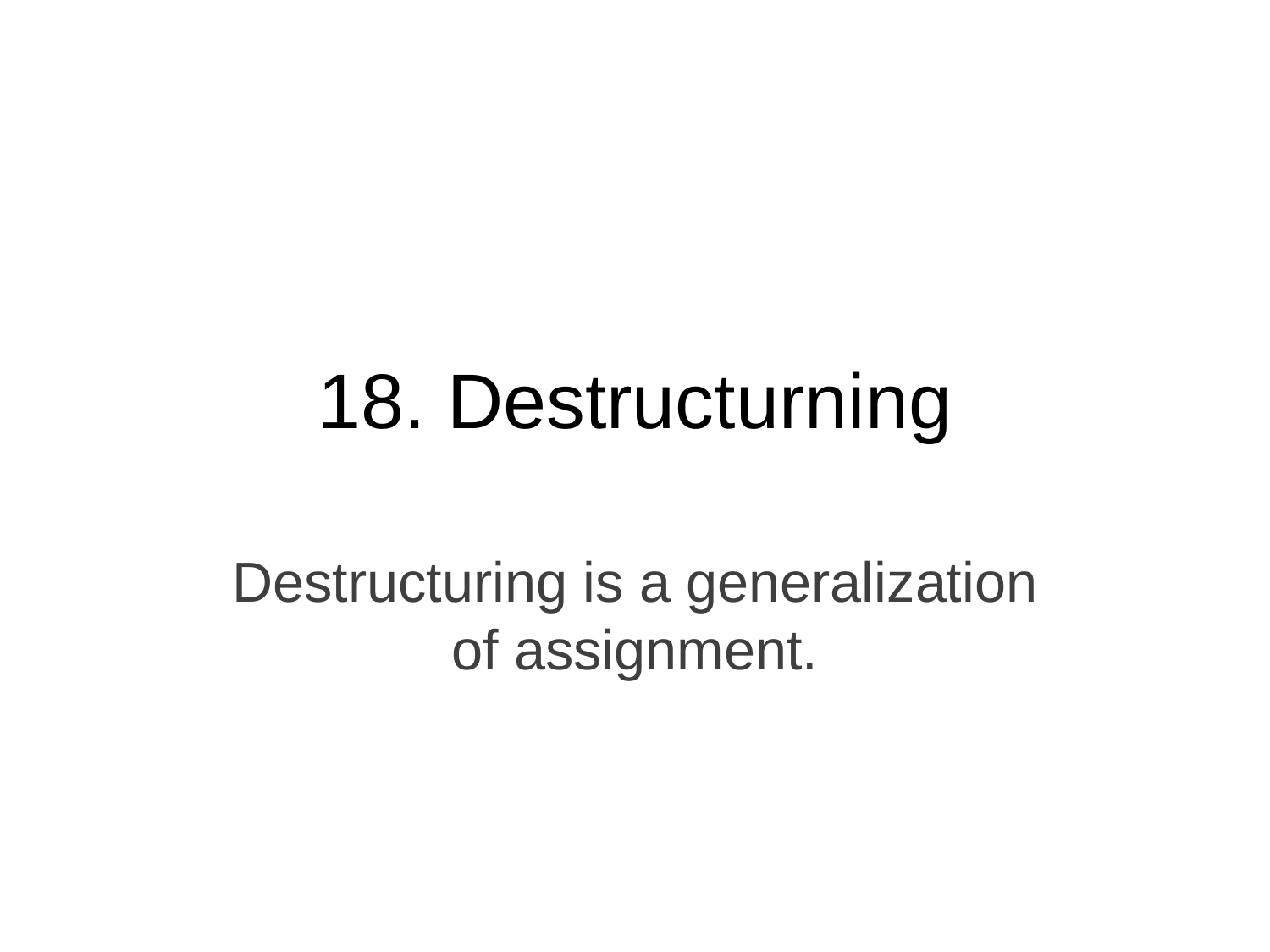

# 18. Destructurning
Destructuring is a generalization of assignment.